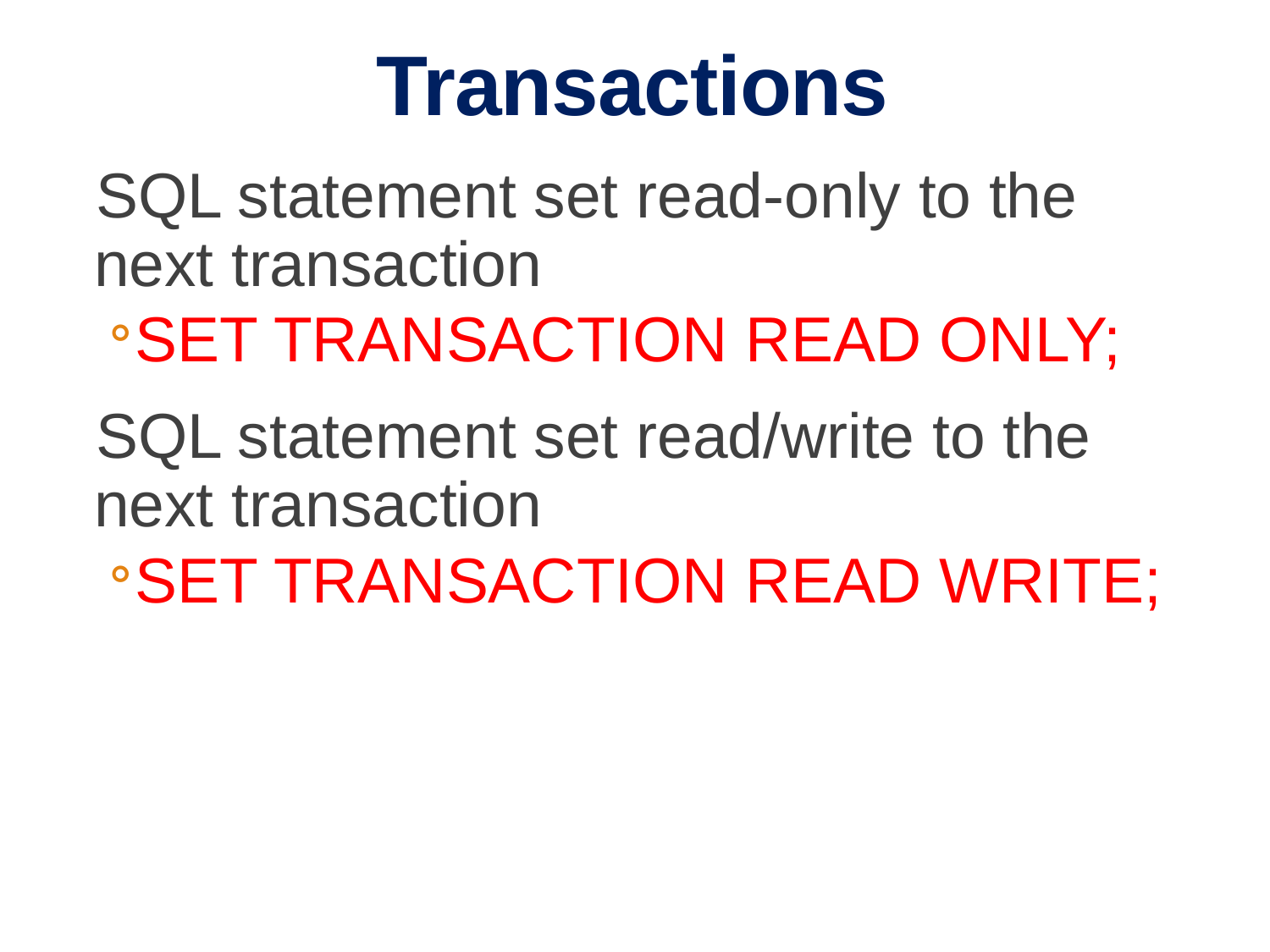

Transactions
# SQL statement set read-only to the next transaction
SET TRANSACTION READ ONLY;
SQL statement set read/write to the next transaction
SET TRANSACTION READ WRITE;